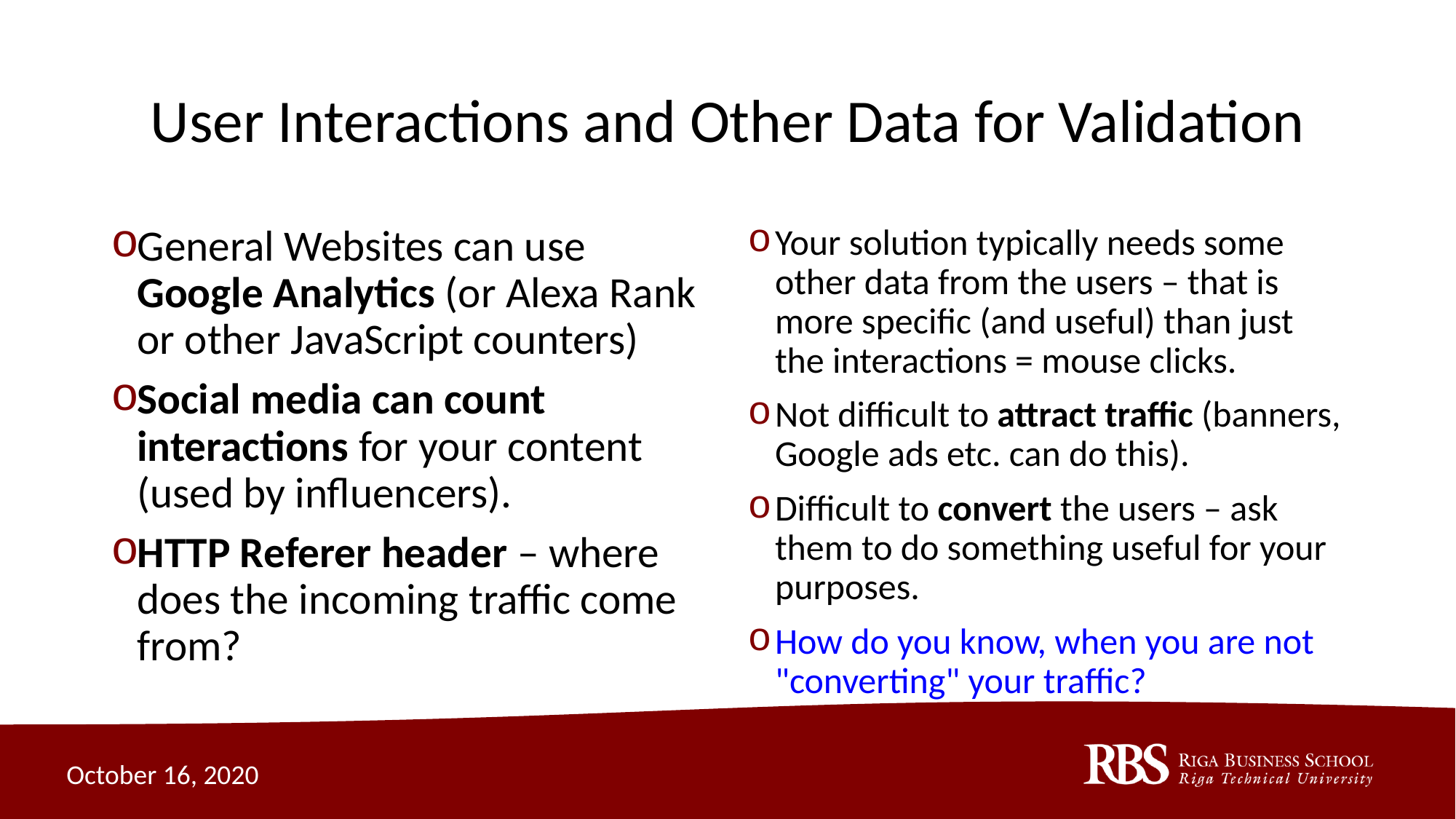

# User Interactions and Other Data for Validation
General Websites can use Google Analytics (or Alexa Rank or other JavaScript counters)
Social media can count interactions for your content (used by influencers).
HTTP Referer header – where does the incoming traffic come from?
Your solution typically needs some other data from the users – that is more specific (and useful) than just the interactions = mouse clicks.
Not difficult to attract traffic (banners, Google ads etc. can do this).
Difficult to convert the users – ask them to do something useful for your purposes.
How do you know, when you are not "converting" your traffic?
October 16, 2020